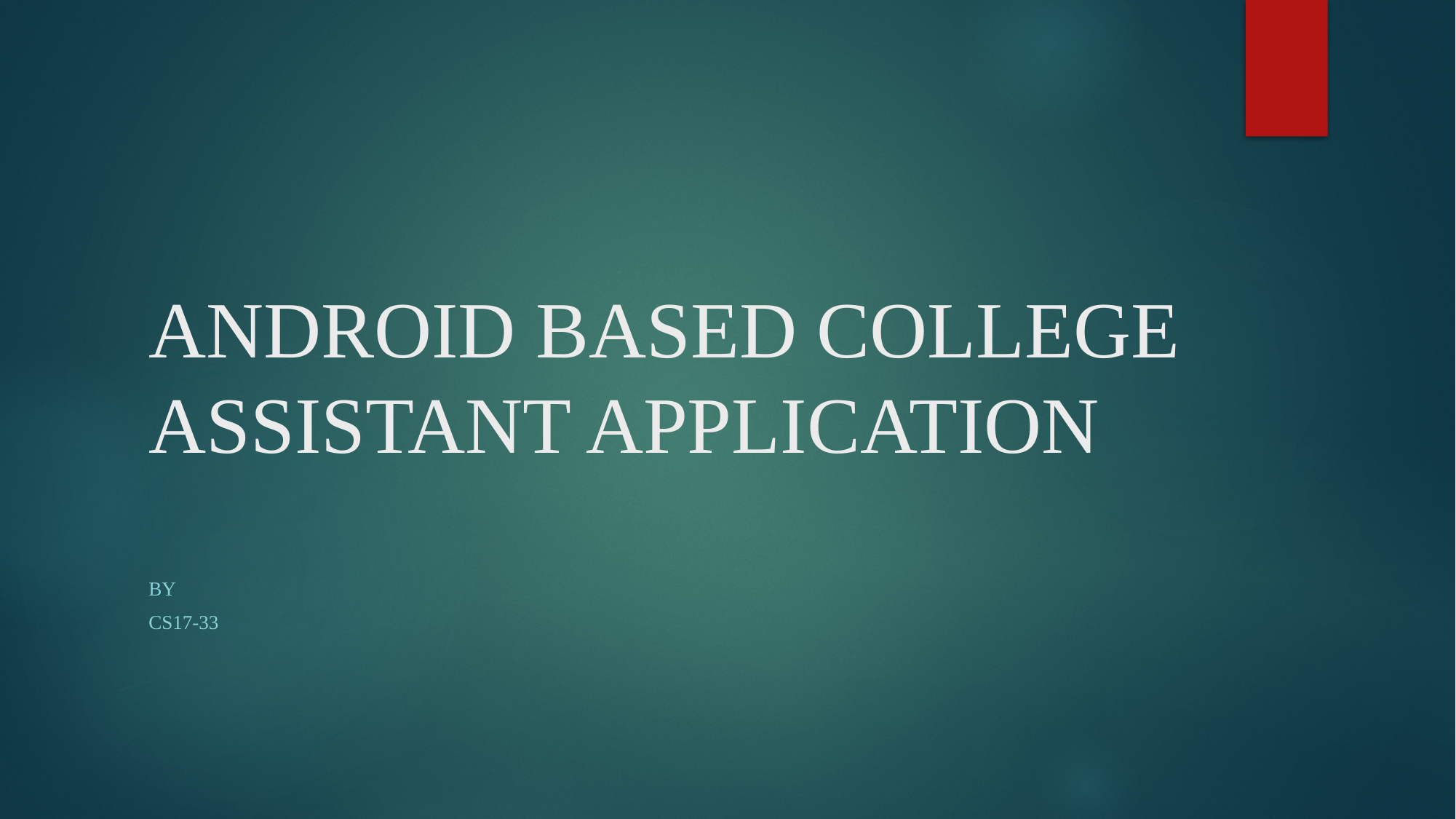

# ANDROID BASED COLLEGE ASSISTANT APPLICATION
By
CS17-33